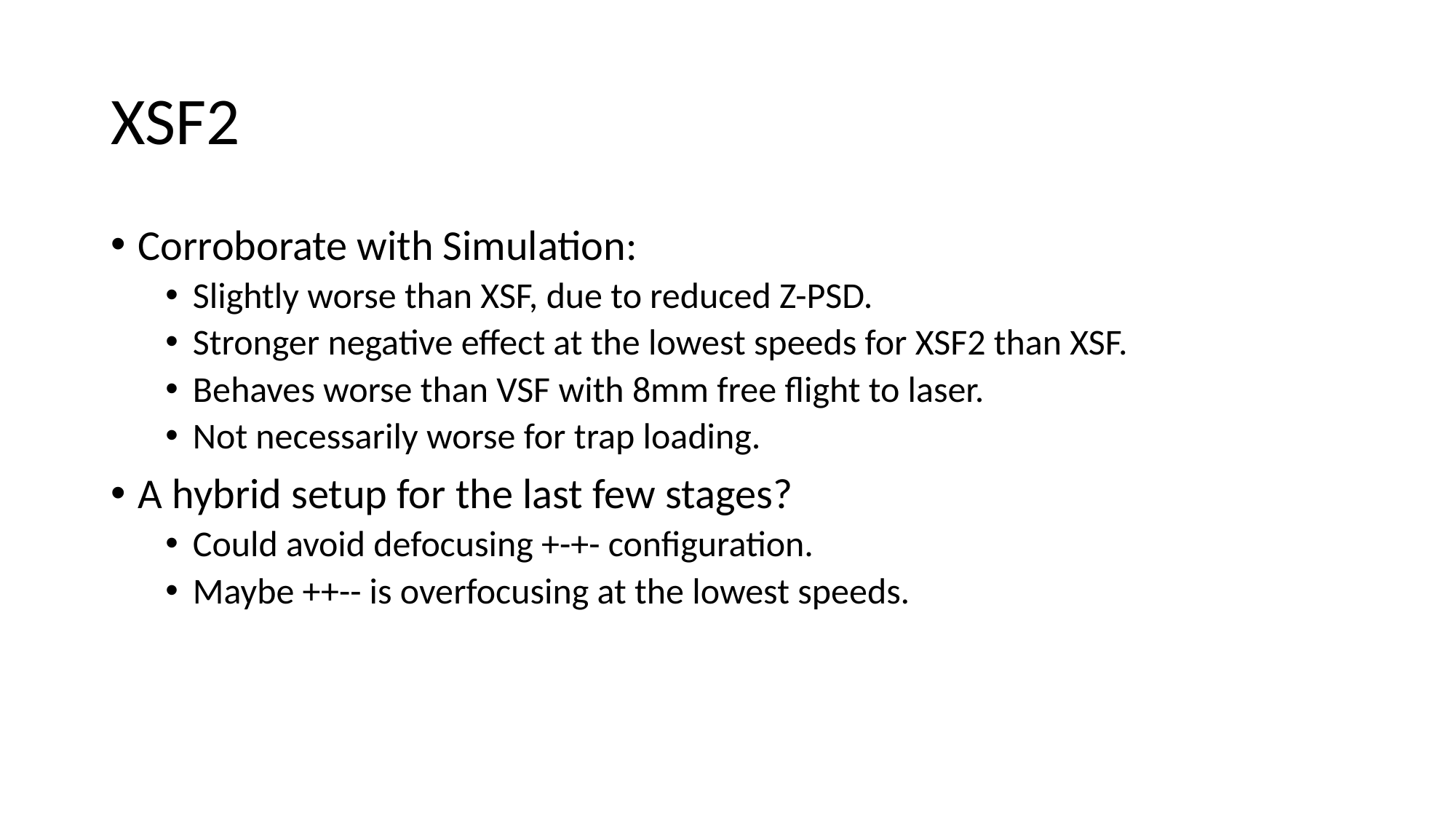

# XSF2
Corroborate with Simulation:
Slightly worse than XSF, due to reduced Z-PSD.
Stronger negative effect at the lowest speeds for XSF2 than XSF.
Behaves worse than VSF with 8mm free flight to laser.
Not necessarily worse for trap loading.
A hybrid setup for the last few stages?
Could avoid defocusing +-+- configuration.
Maybe ++-- is overfocusing at the lowest speeds.